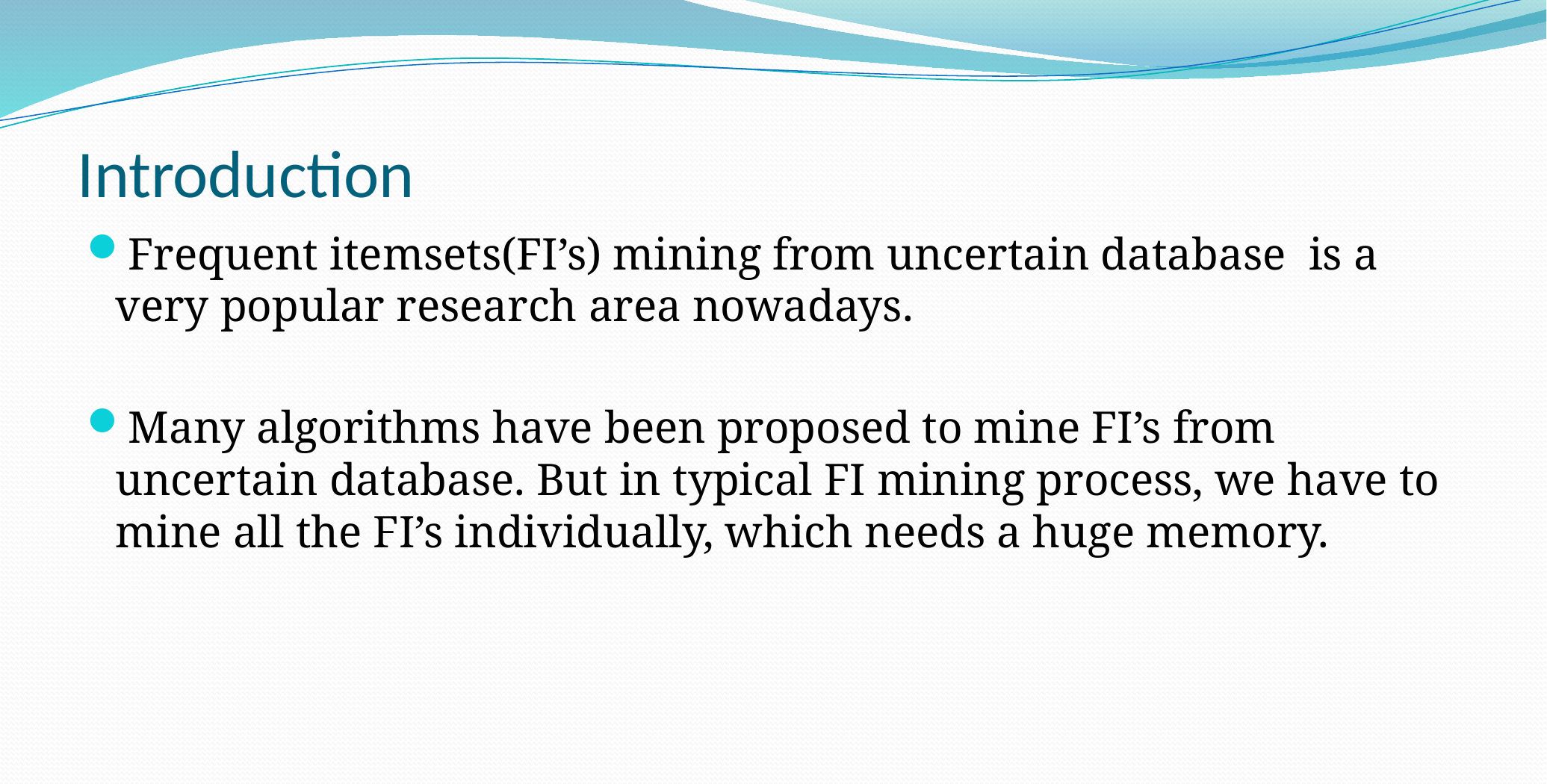

# Introduction
Frequent itemsets(FI’s) mining from uncertain database  is a very popular research area nowadays.

Many algorithms have been proposed to mine FI’s from uncertain database. But in typical FI mining process, we have to mine all the FI’s individually, which needs a huge memory.